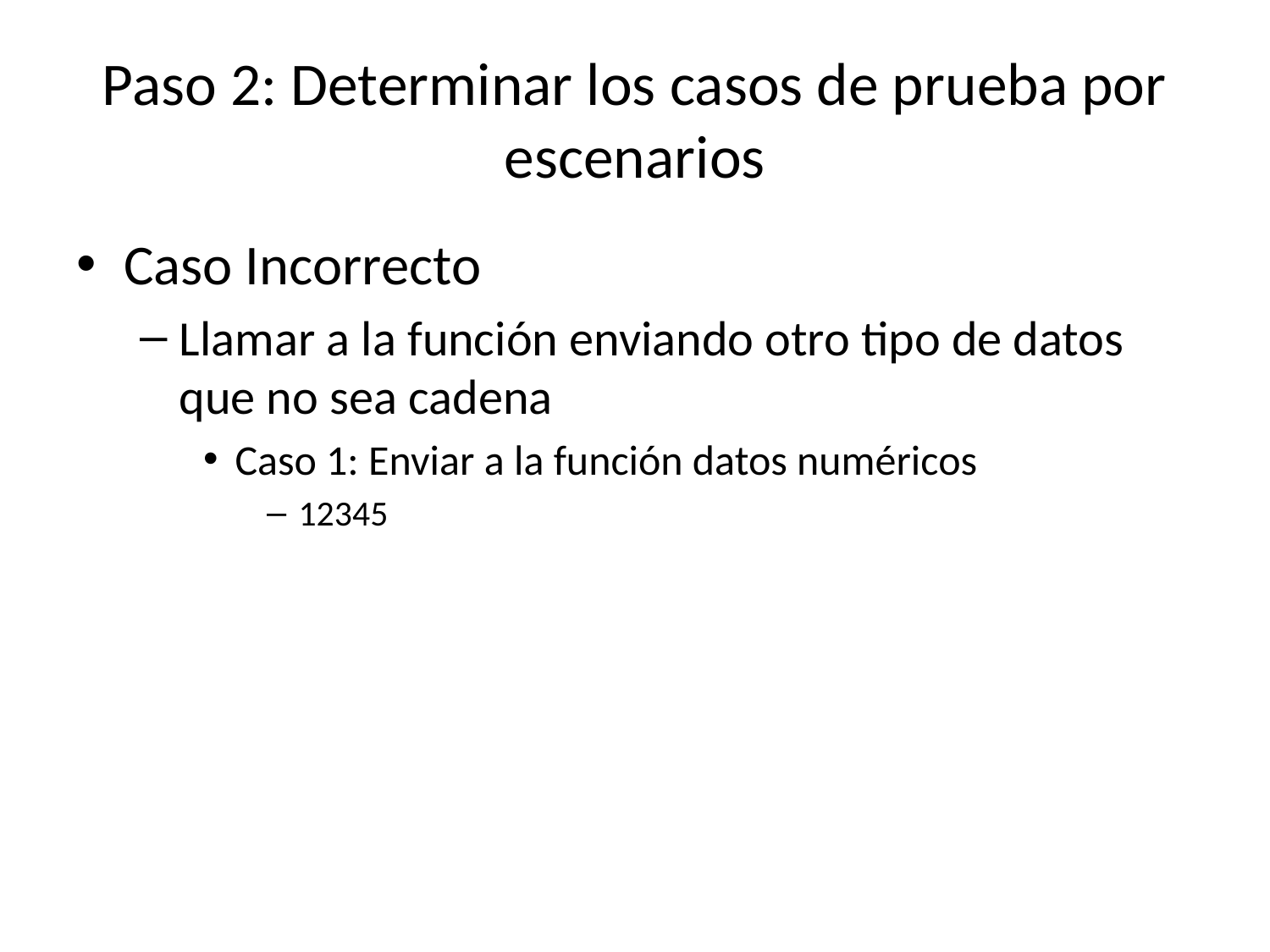

# Paso 2: Determinar los casos de prueba por escenarios
Caso Incorrecto
Llamar a la función enviando otro tipo de datos que no sea cadena
Caso 1: Enviar a la función datos numéricos
12345